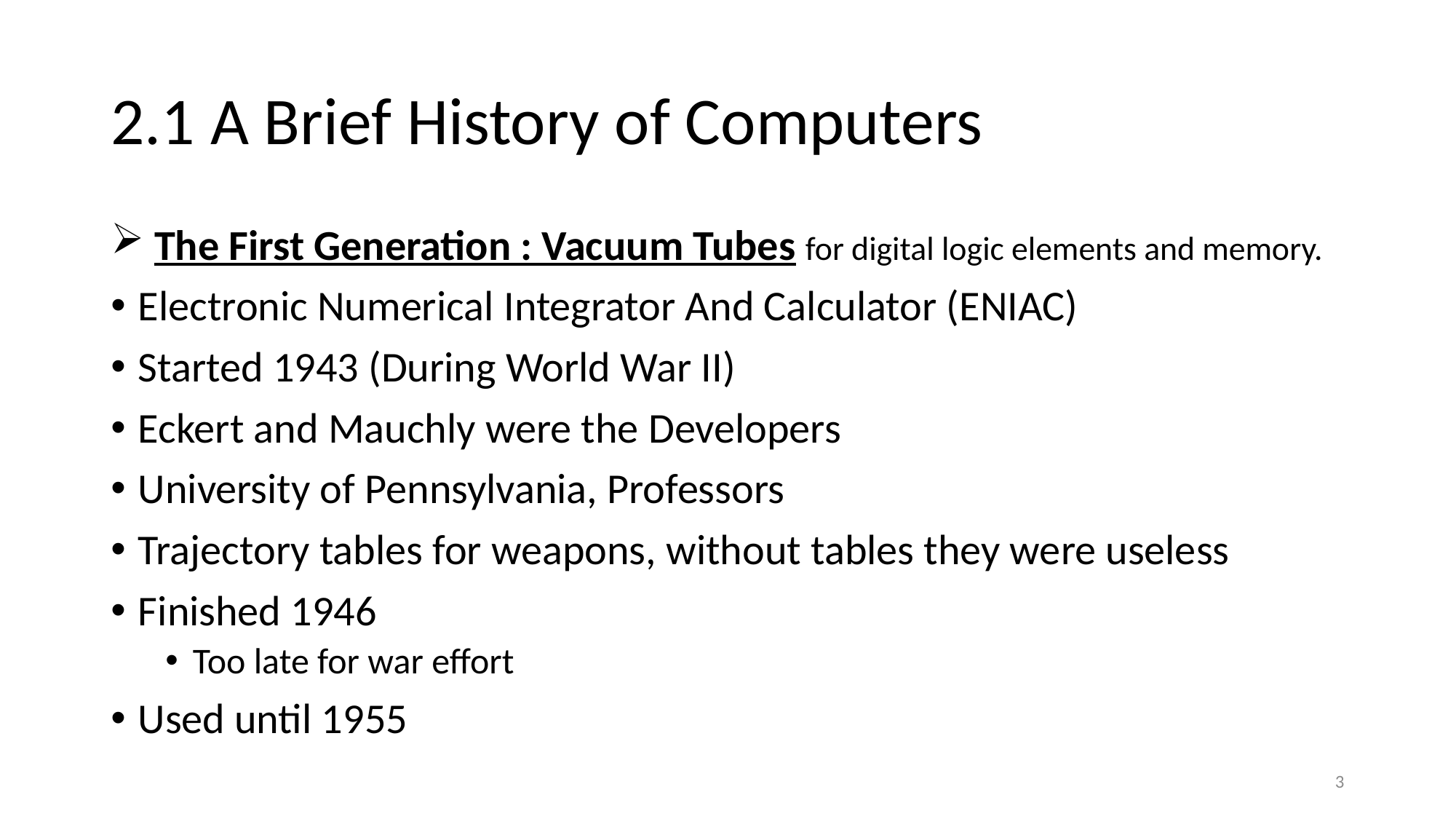

# 2.1 A Brief History of Computers
 The First Generation : Vacuum Tubes for digital logic elements and memory.
Electronic Numerical Integrator And Calculator (ENIAC)
Started 1943 (During World War II)
Eckert and Mauchly were the Developers
University of Pennsylvania, Professors
Trajectory tables for weapons, without tables they were useless
Finished 1946
Too late for war effort
Used until 1955

3